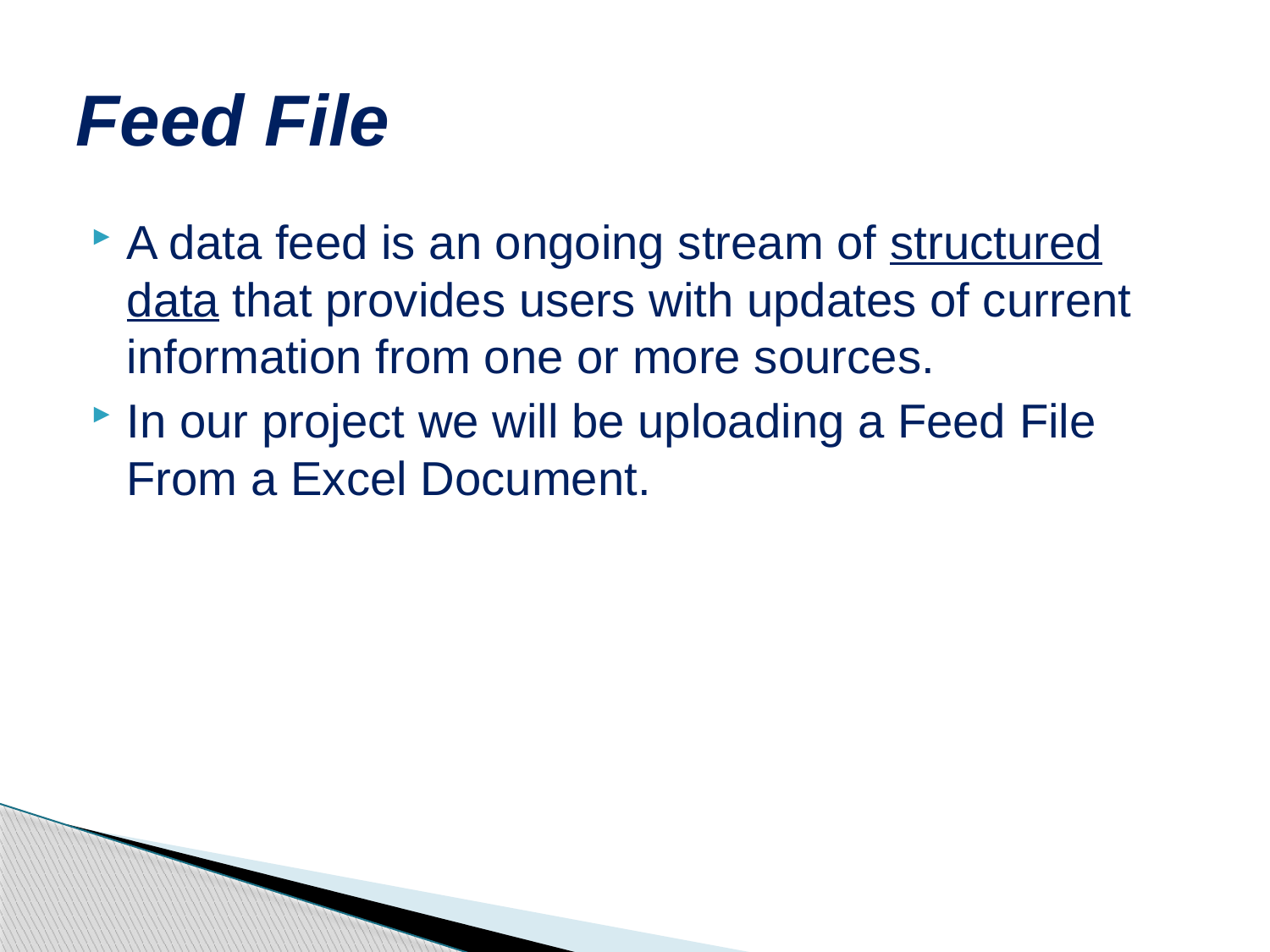

# Feed File
A data feed is an ongoing stream of structured data that provides users with updates of current information from one or more sources.
In our project we will be uploading a Feed File From a Excel Document.